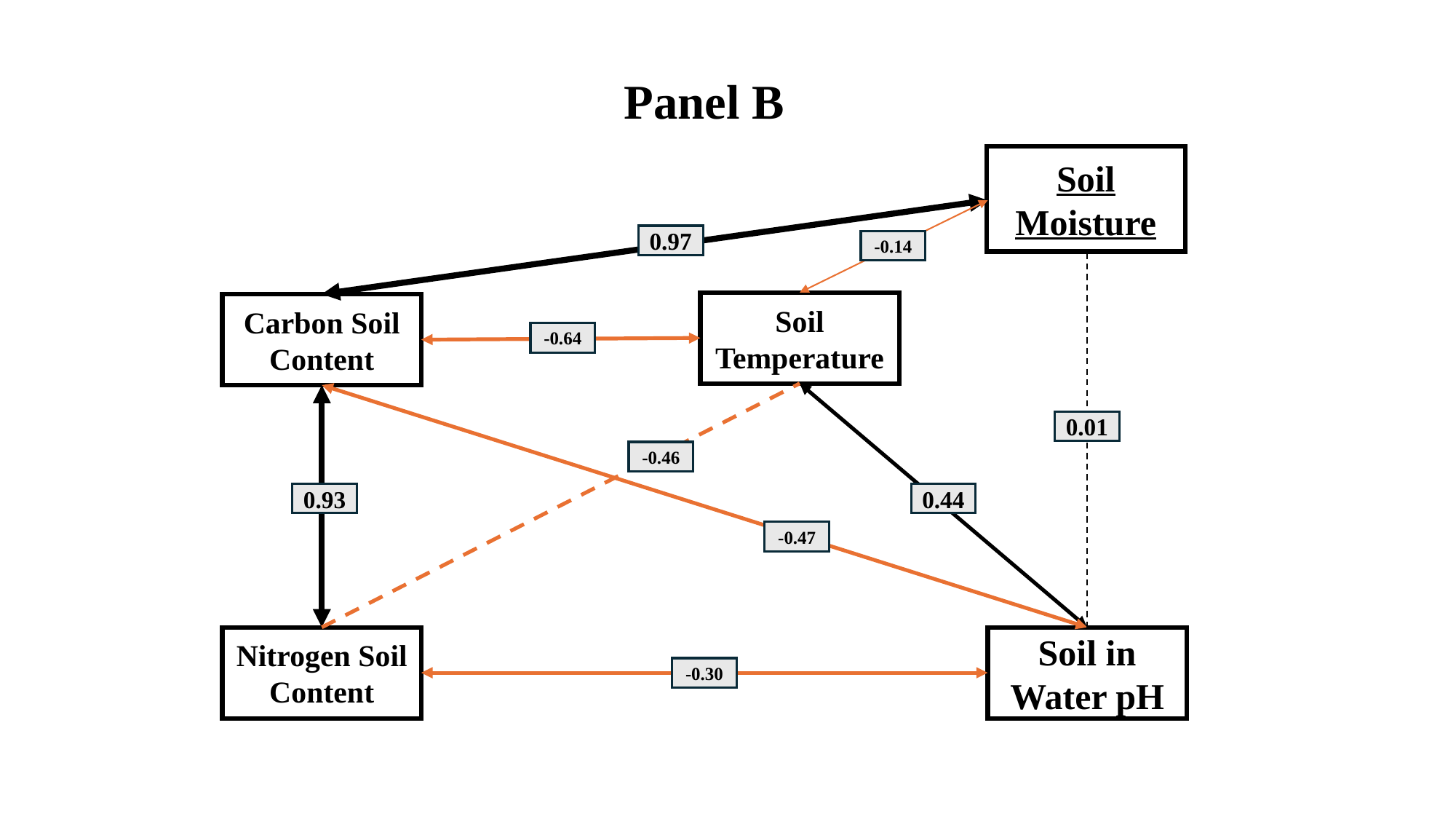

Panel B
Soil Moisture
0.97
-0.14
Soil Temperature
Carbon Soil Content
-0.64
0.01
-0.46
0.93
0.44
-0.47
Soil in Water pH
Nitrogen Soil Content
-0.30